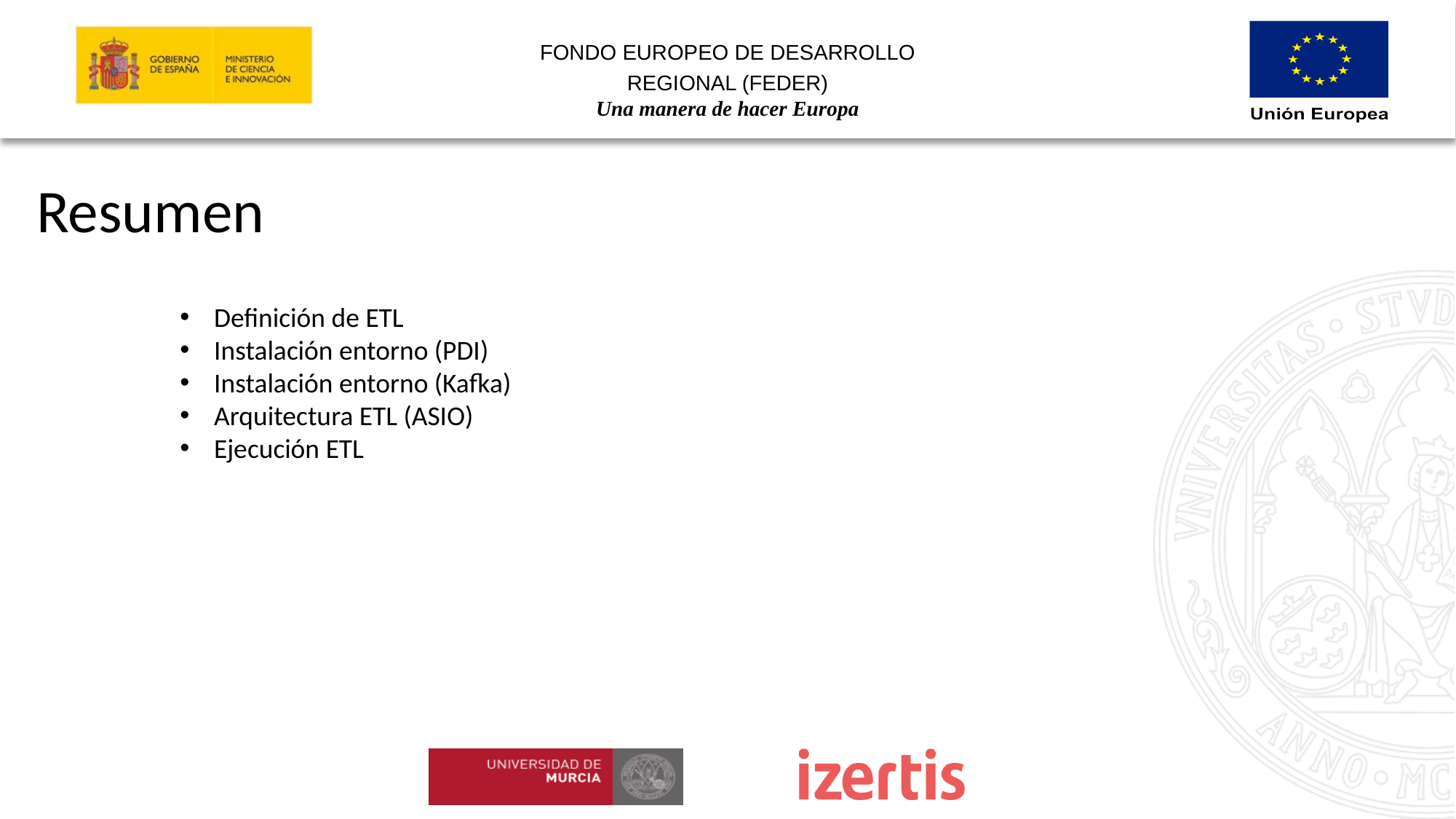

Resumen
Definición de ETL
Instalación entorno (PDI)
Instalación entorno (Kafka)
Arquitectura ETL (ASIO)
Ejecución ETL